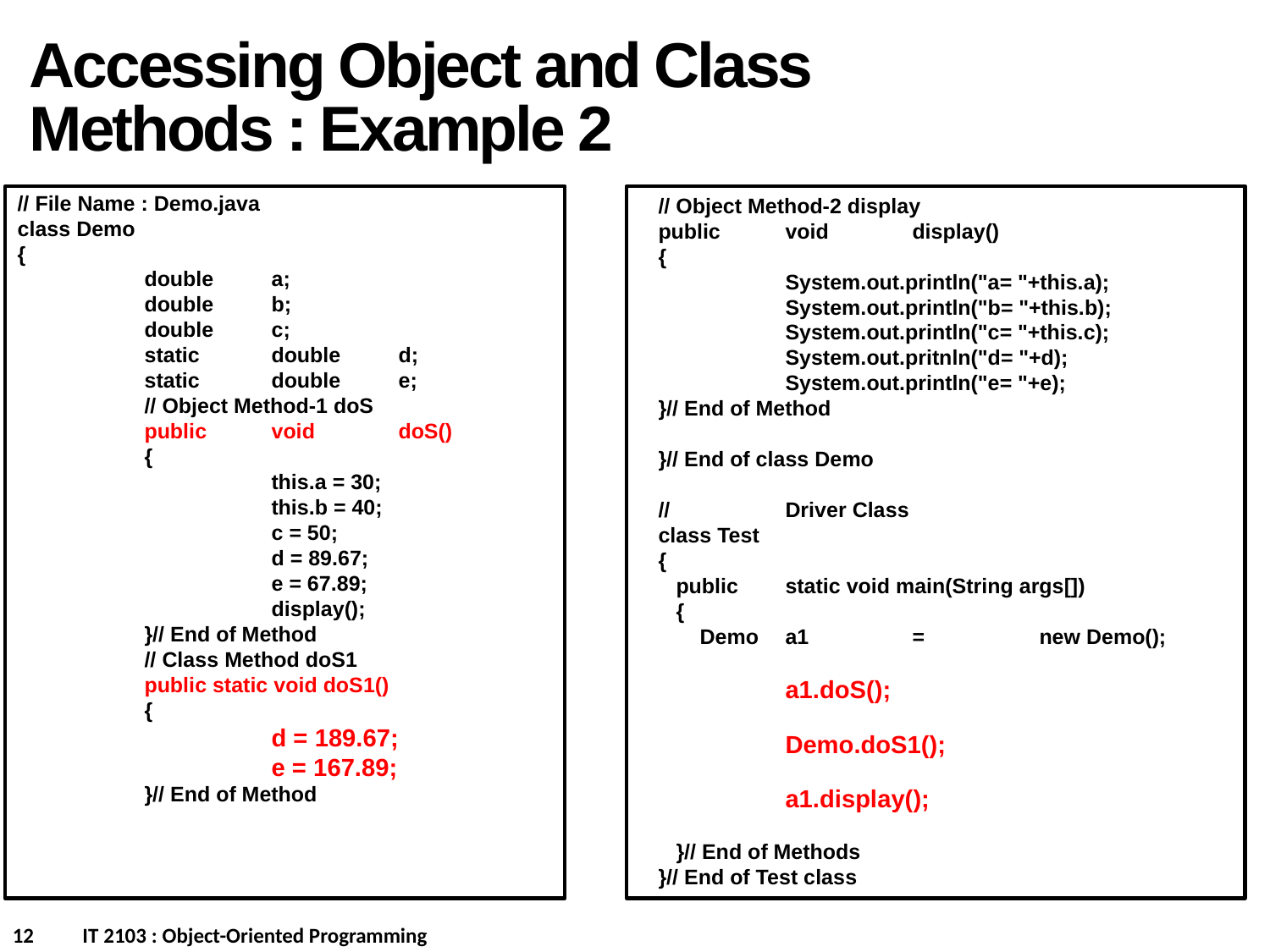

Accessing Object and Class Methods : Example 2
// File Name : Demo.java
class Demo
{
	double	a;
	double	b;
	double	c;
	static	double	d;
	static	double	e;
	// Object Method-1 doS
	public	void	doS()
	{
		this.a = 30;
		this.b = 40;
		c = 50;
		d = 89.67;
		e = 67.89;
		display();
	}// End of Method
	// Class Method doS1
	public static void doS1()
	{
		d = 189.67;
		e = 167.89;
	}// End of Method

// Object Method-2 display
public	void	display()
{
	System.out.println("a= "+this.a);
	System.out.println("b= "+this.b);
	System.out.println("c= "+this.c);
	System.out.pritnln("d= "+d);
	System.out.println("e= "+e);
}// End of Method

}// End of class Demo

//	Driver Class
class Test
{
   public	static void main(String args[])
   {
       Demo 	a1 	= 	new Demo();

	a1.doS();

	Demo.doS1();

	a1.display();

   }// End of Methods
}// End of Test class